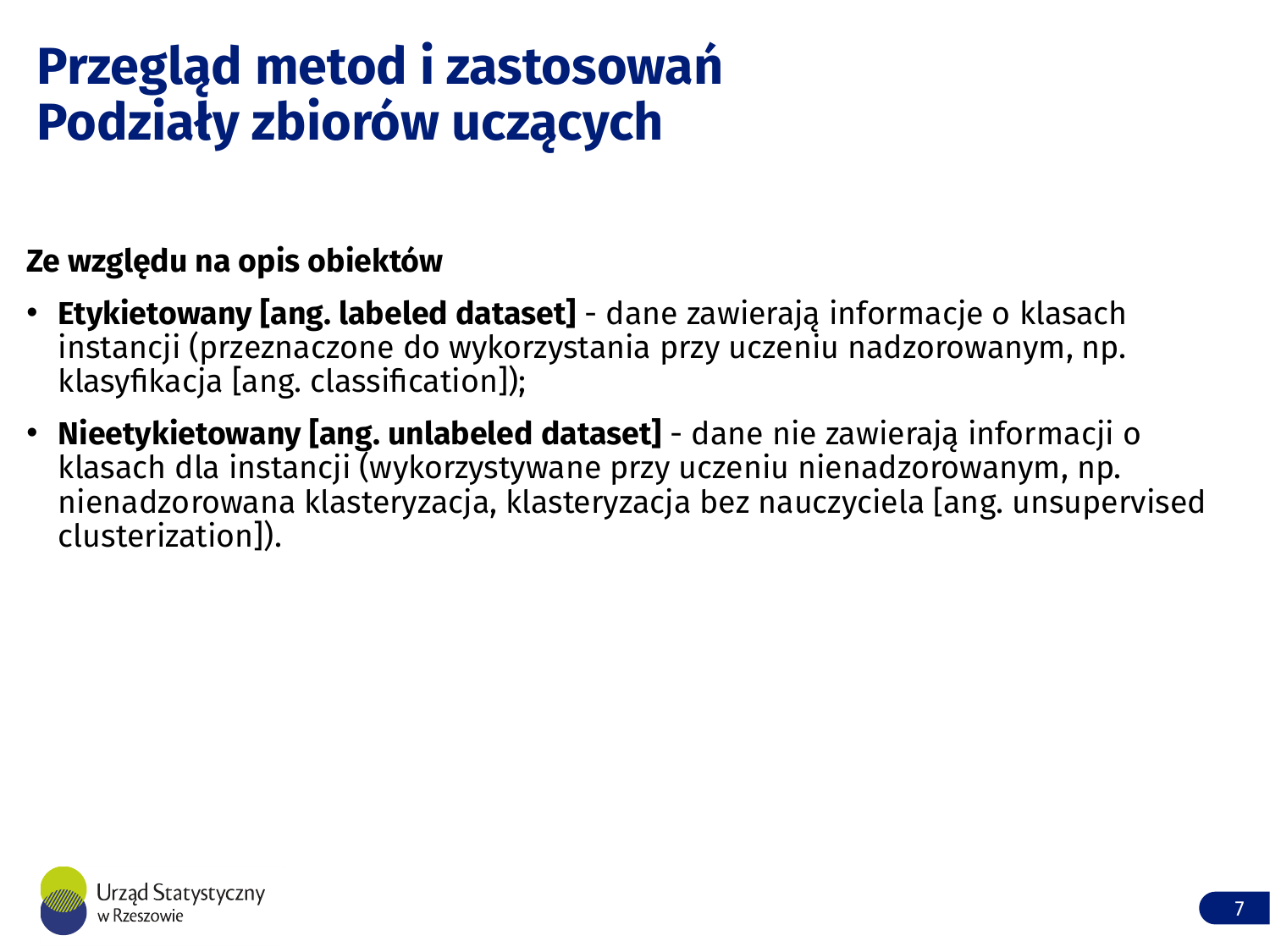

# Przegląd metod i zastosowań Podziały zbiorów uczących

Ze względu na opis obiektów
Etykietowany [ang. labeled dataset] - dane zawierają informacje o klasach instancji (przeznaczone do wykorzystania przy uczeniu nadzorowanym, np. klasyfikacja [ang. classification]);
Nieetykietowany [ang. unlabeled dataset] - dane nie zawierają informacji o klasach dla instancji (wykorzystywane przy uczeniu nienadzorowanym, np. nienadzorowana klasteryzacja, klasteryzacja bez nauczyciela [ang. unsupervised clusterization]).

7